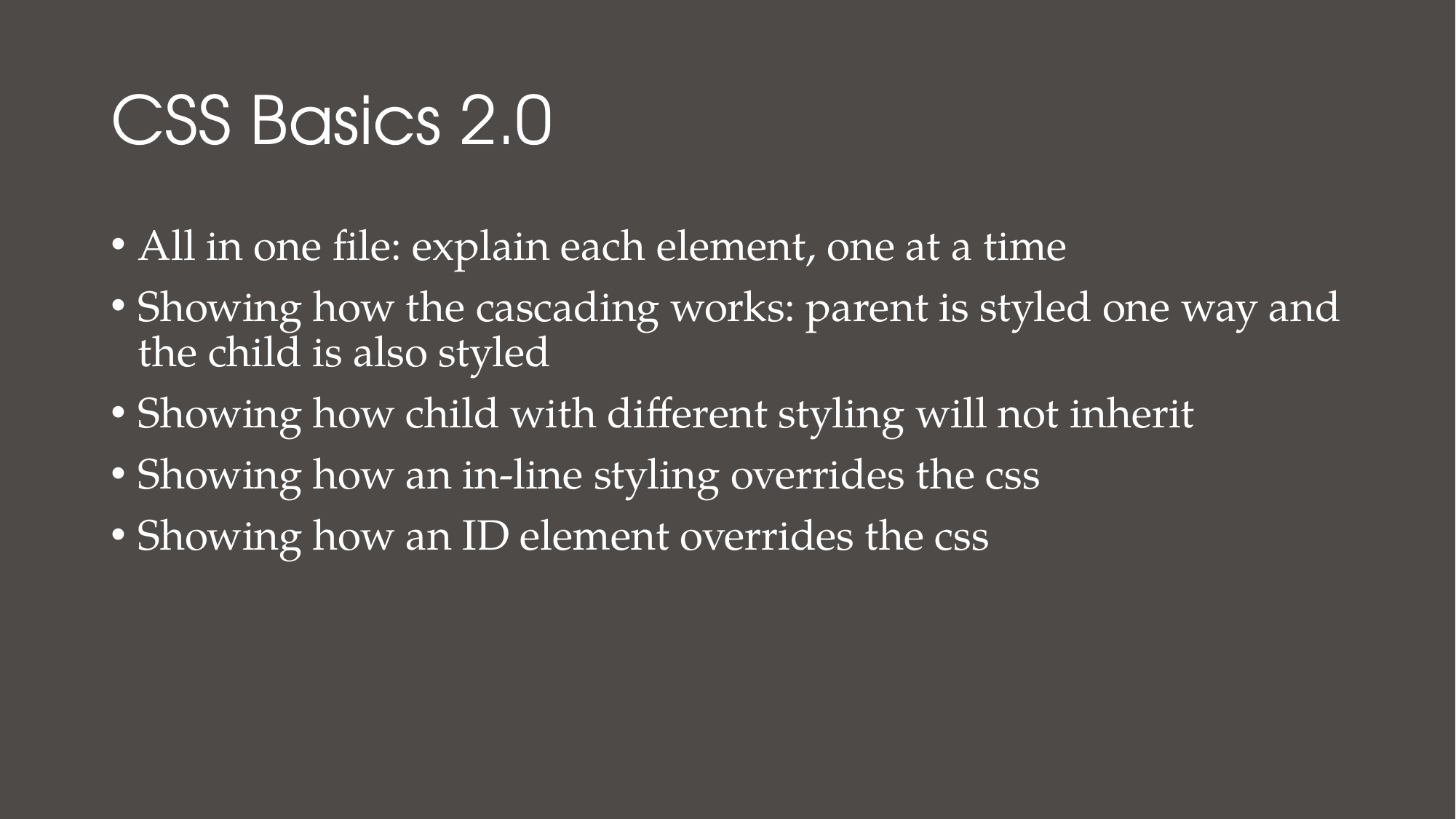

# CSS Basics 2.0
All in one file: explain each element, one at a time
Showing how the cascading works: parent is styled one way and the child is also styled
Showing how child with different styling will not inherit
Showing how an in-line styling overrides the css
Showing how an ID element overrides the css